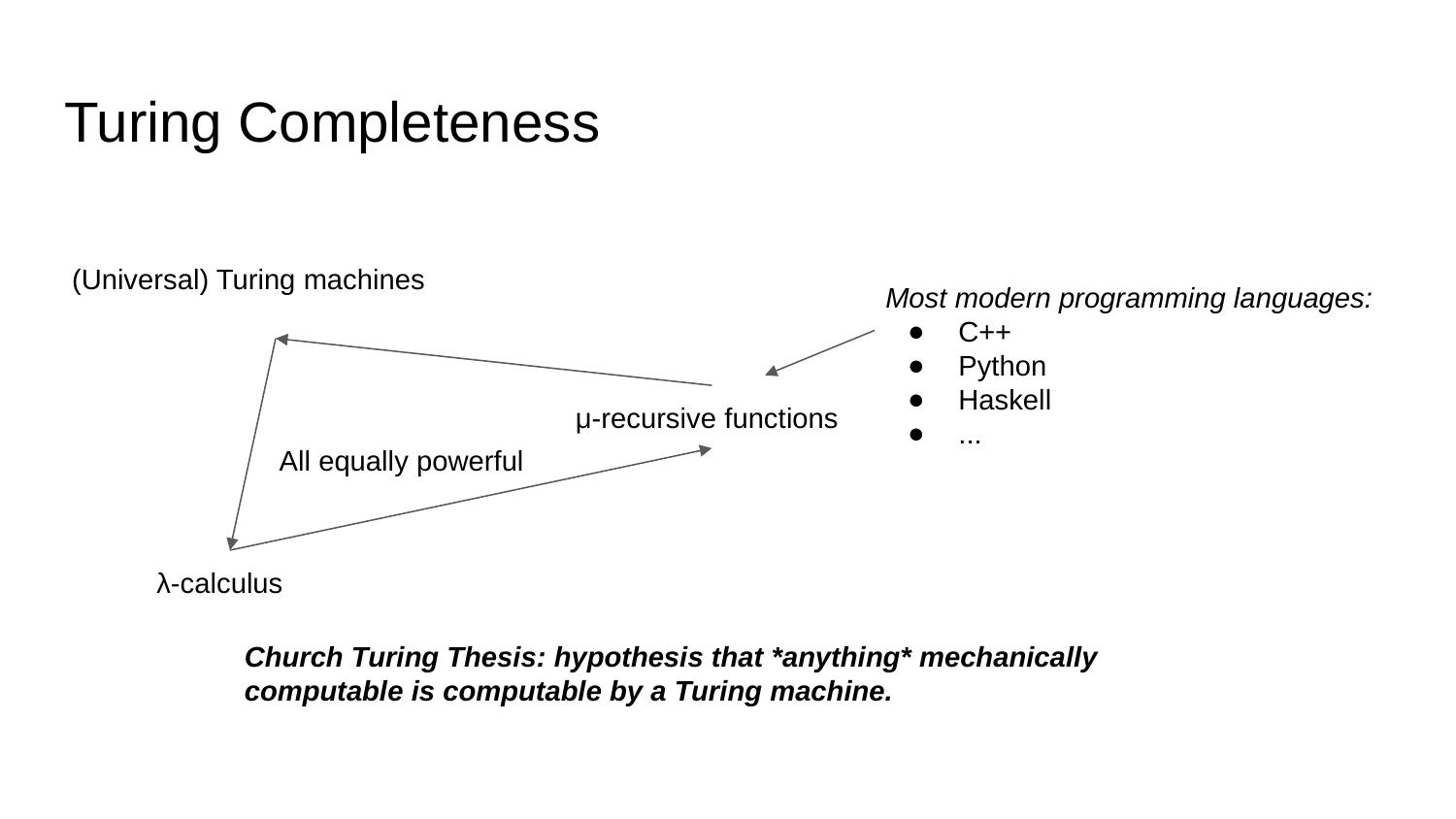

# Turing Completeness

(Universal) Turing machines
Most modern programming languages:
C++
Python
Haskell
...
μ-recursive functions
All equally powerful
λ-calculus
Church Turing Thesis: hypothesis that *anything* mechanically computable is computable by a Turing machine.